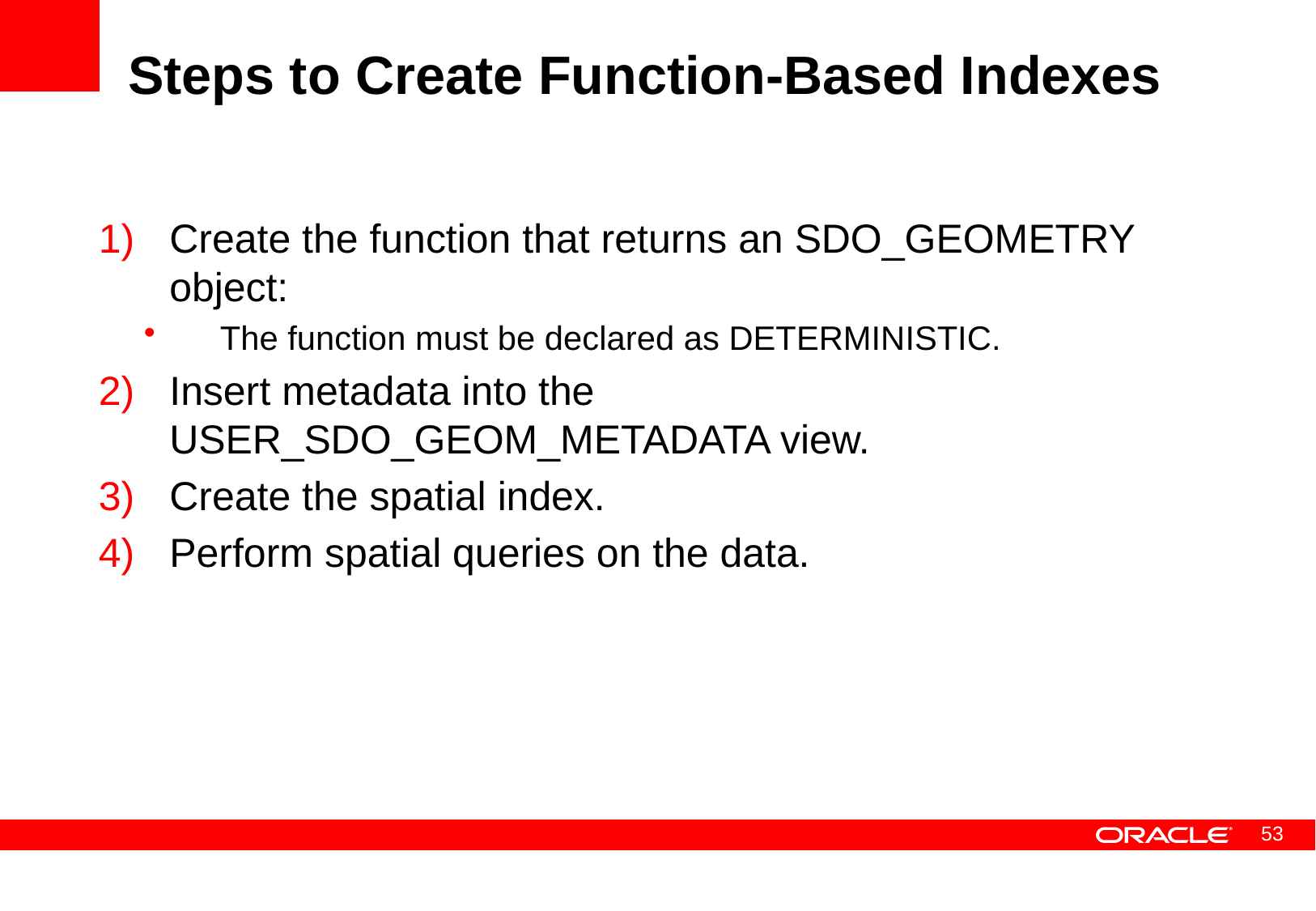

# Steps to Create Function-Based Indexes
Create the function that returns an SDO_GEOMETRY object:
The function must be declared as DETERMINISTIC.
Insert metadata into the USER_SDO_GEOM_METADATA view.
Create the spatial index.
Perform spatial queries on the data.